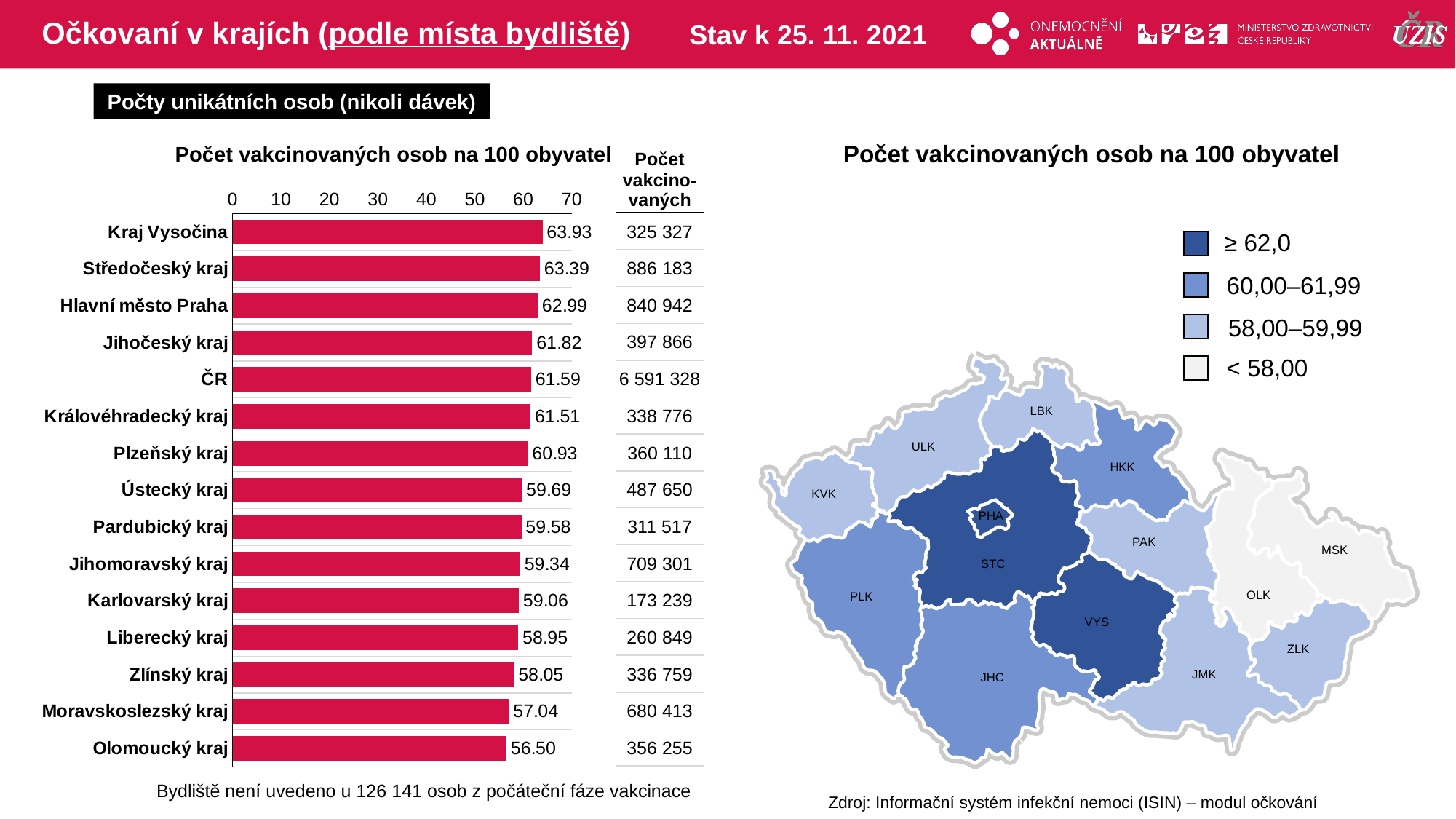

# Očkovaní v krajích (podle místa bydliště)
Stav k 25. 11. 2021
Počty unikátních osob (nikoli dávek)
Počet vakcinovaných osob na 100 obyvatel
Počet vakcinovaných osob na 100 obyvatel
| Počet vakcino-vaných |
| --- |
| 325 327 |
| 886 183 |
| 840 942 |
| 397 866 |
| 6 591 328 |
| 338 776 |
| 360 110 |
| 487 650 |
| 311 517 |
| 709 301 |
| 173 239 |
| 260 849 |
| 336 759 |
| 680 413 |
| 356 255 |

### Chart

| Category | počet na 1000 |
|---|---|
| Kraj Vysočina | 63.9335209 |
| Středočeský kraj | 63.3894779 |
| Hlavní město Praha | 62.9879468 |
| Jihočeský kraj | 61.8235385 |
| ČR | 61.5909676 |
| Královéhradecký kraj | 61.5058378 |
| Plzeňský kraj | 60.9280913 |
| Ústecký kraj | 59.6875903 |
| Pardubický kraj | 59.5798843 |
| Jihomoravský kraj | 59.3394945 |
| Karlovarský kraj | 59.0632469 |
| Liberecký kraj | 58.952124 |
| Zlínský kraj | 58.0499863 |
| Moravskoslezský kraj | 57.0417175 |
| Olomoucký kraj | 56.5015971 |
≥ 62,0

60,00–61,99

58,00–59,99

< 58,00

LBK

ULK

HKK

KVK

PHA

PAK
MSK

STC
OLK

PLK

VYS
ZLK
JMK
JHC
Bydliště není uvedeno u 126 141 osob z počáteční fáze vakcinace
Zdroj: Informační systém infekční nemoci (ISIN) – modul očkování